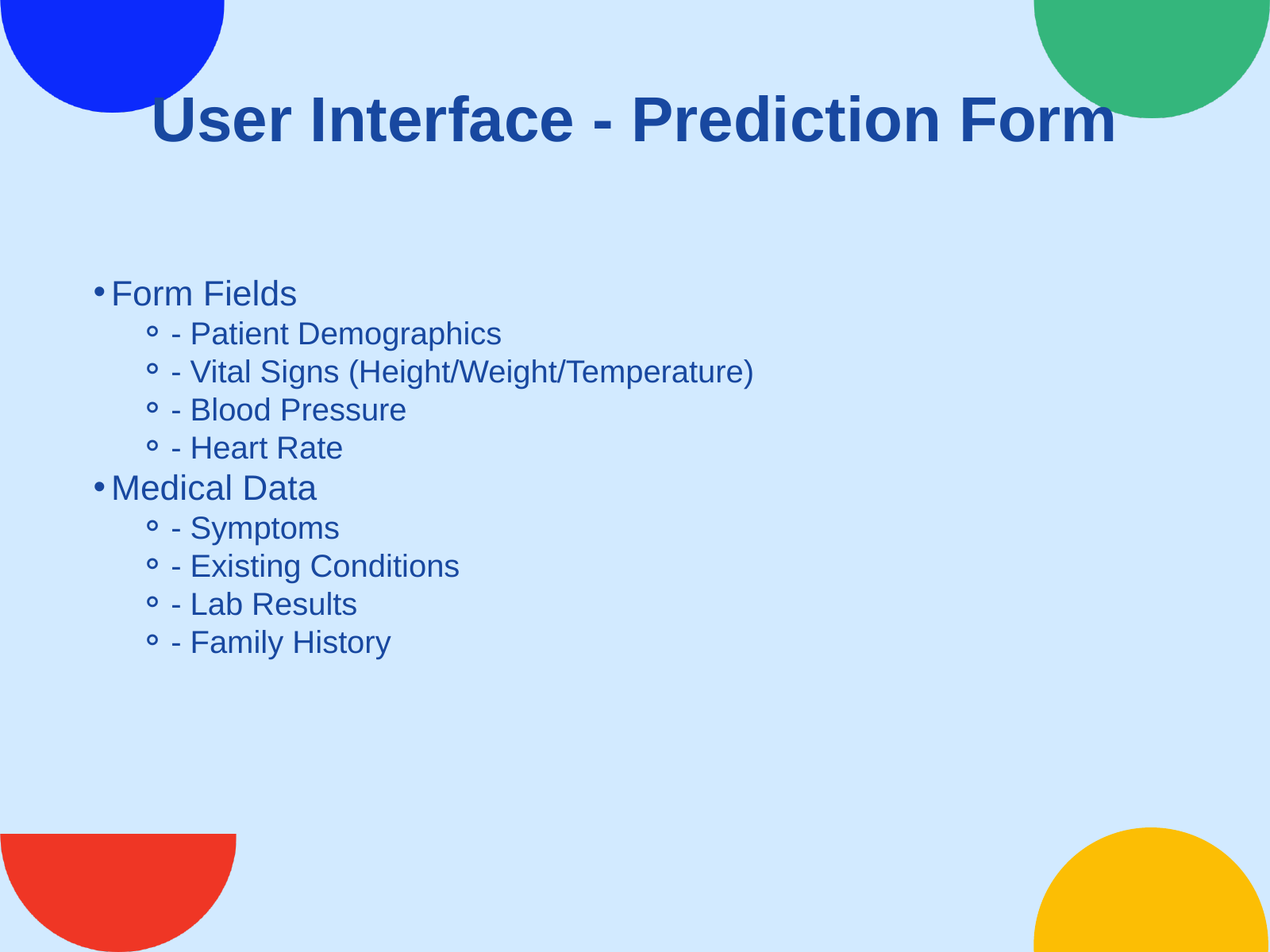

User Interface - Prediction Form

Form Fields
- Patient Demographics
- Vital Signs (Height/Weight/Temperature)
- Blood Pressure
- Heart Rate
Medical Data
- Symptoms
- Existing Conditions
- Lab Results
- Family History